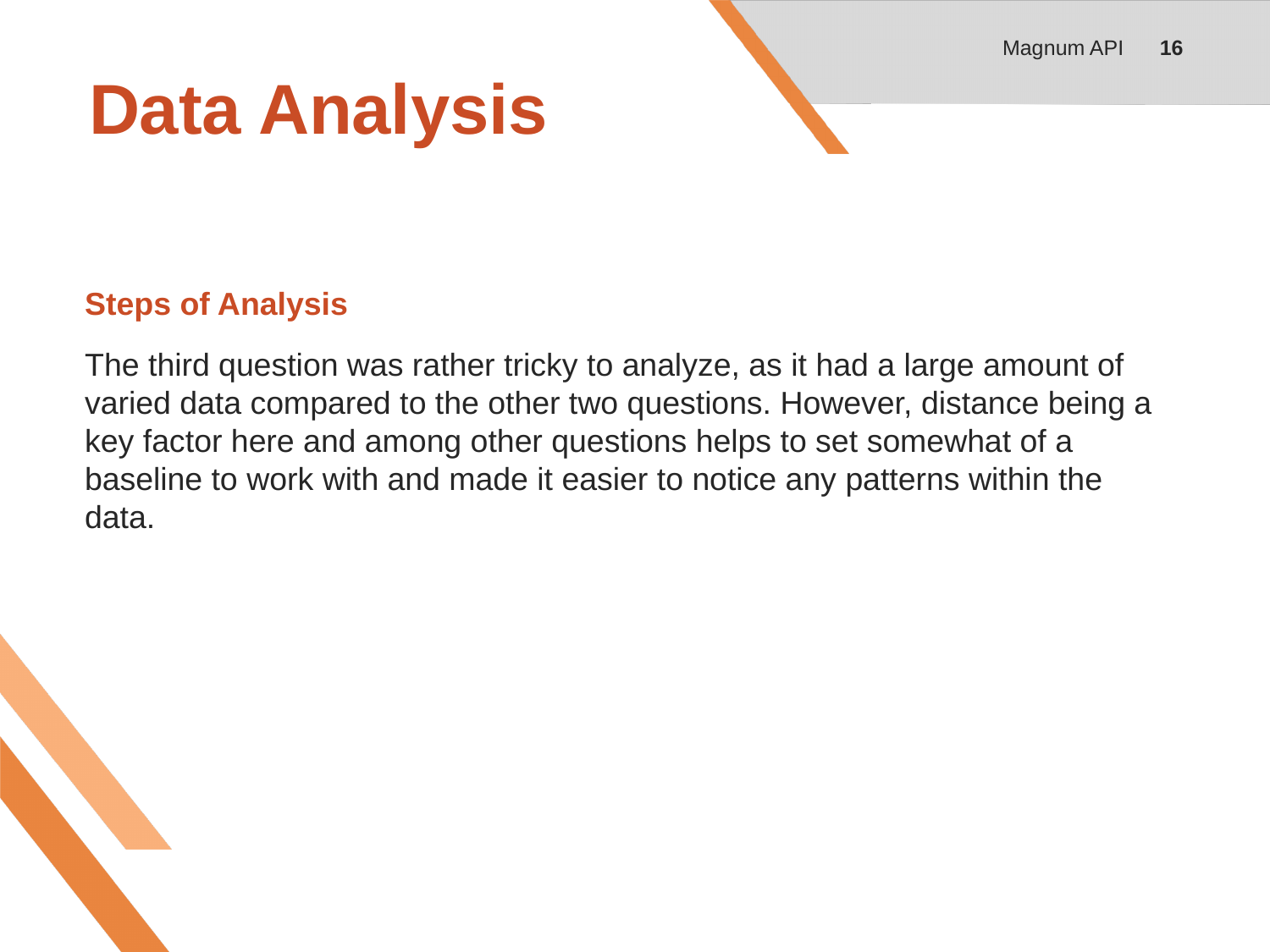

Magnum API
16
# Data Analysis
Steps of Analysis
The third question was rather tricky to analyze, as it had a large amount of varied data compared to the other two questions. However, distance being a key factor here and among other questions helps to set somewhat of a baseline to work with and made it easier to notice any patterns within the data.